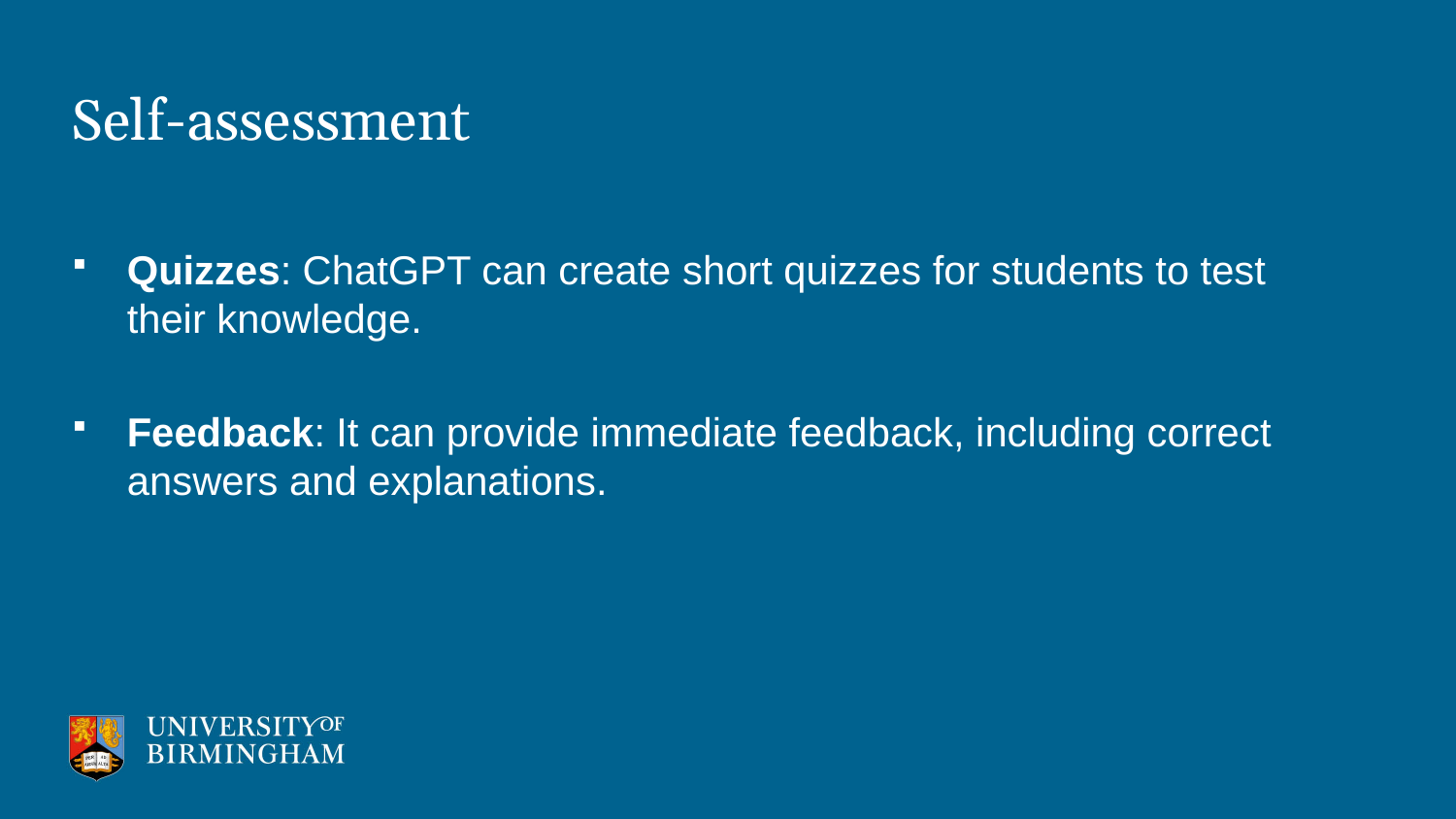

# Self-assessment
Quizzes: ChatGPT can create short quizzes for students to test their knowledge.

Feedback: It can provide immediate feedback, including correct answers and explanations.